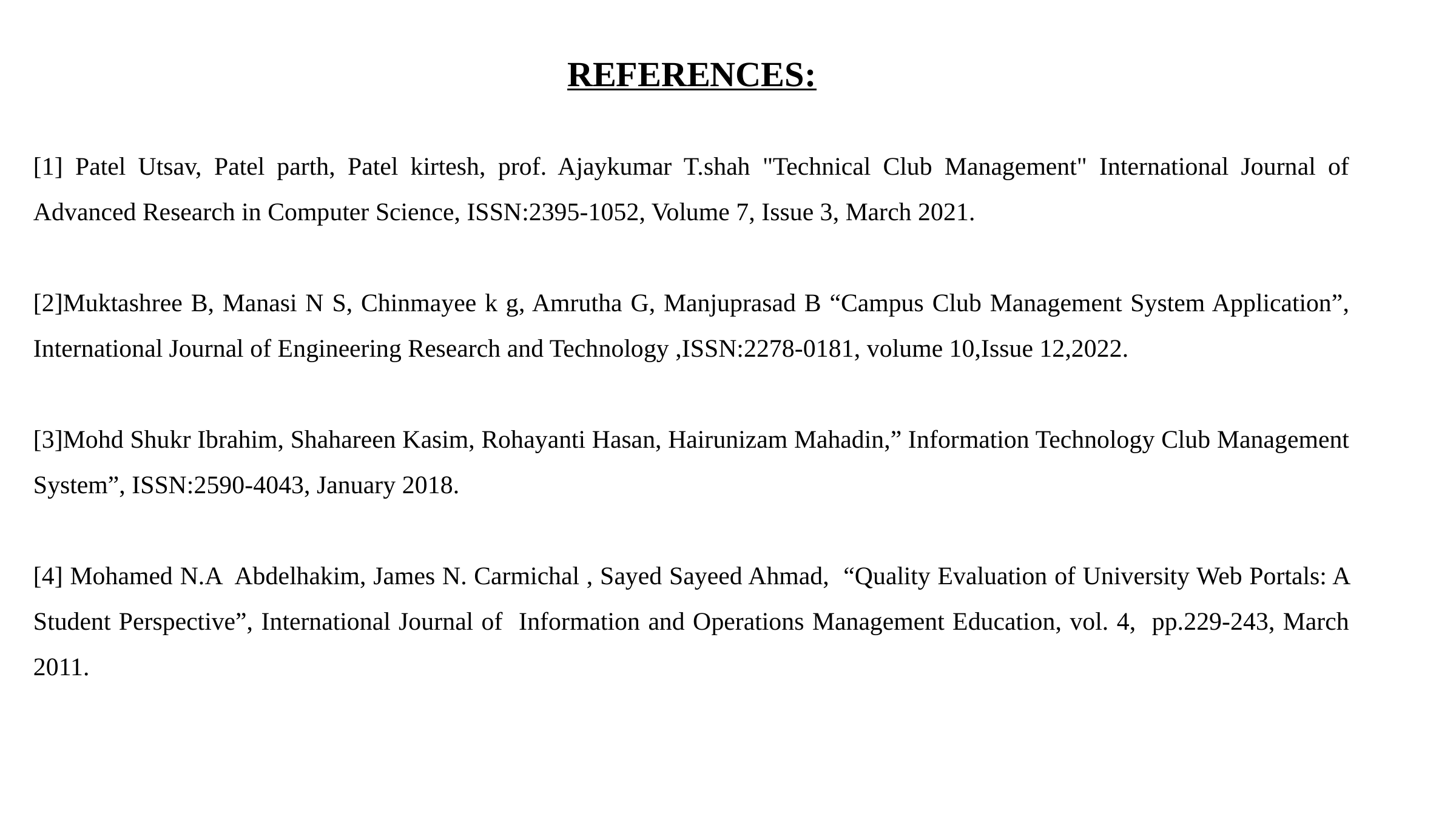

REFERENCES:

[1] Patel Utsav, Patel parth, Patel kirtesh, prof. Ajaykumar T.shah "Technical Club Management" International Journal of Advanced Research in Computer Science, ISSN:2395-1052, Volume 7, Issue 3, March 2021.

[2]Muktashree B, Manasi N S, Chinmayee k g, Amrutha G, Manjuprasad B “Campus Club Management System Application”, International Journal of Engineering Research and Technology ,ISSN:2278-0181, volume 10,Issue 12,2022.

[3]Mohd Shukr Ibrahim, Shahareen Kasim, Rohayanti Hasan, Hairunizam Mahadin,” Information Technology Club Management System”, ISSN:2590-4043, January 2018.

[4] Mohamed N.A  Abdelhakim, James N. Carmichal , Sayed Sayeed Ahmad,  “Quality Evaluation of University Web Portals: A Student Perspective”, International Journal of  Information and Operations Management Education, vol. 4,  pp.229-243, March 2011.